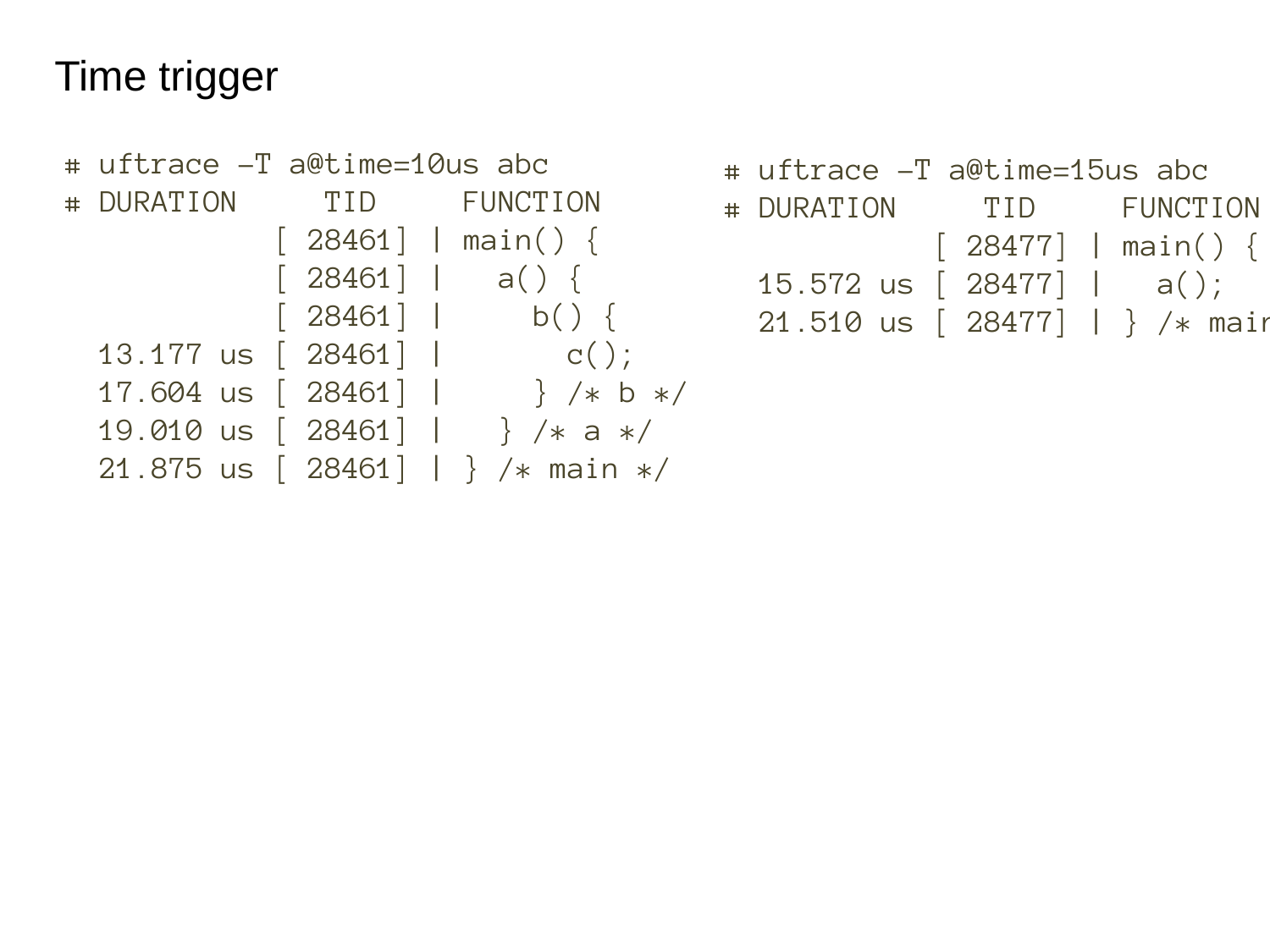

Time trigger
# uftrace -T a@time=10us abc
# DURATION     TID     FUNCTION
            [ 28461] | main() {
            [ 28461] |   a() {
            [ 28461] |     b() {
  13.177 us [ 28461] |       c();
  17.604 us [ 28461] |     } /* b */
  19.010 us [ 28461] |   } /* a */
  21.875 us [ 28461] | } /* main */

# uftrace -T a@time=15us abc
# DURATION     TID     FUNCTION
            [ 28477] | main() {
  15.572 us [ 28477] |   a();
  21.510 us [ 28477] | } /* main */